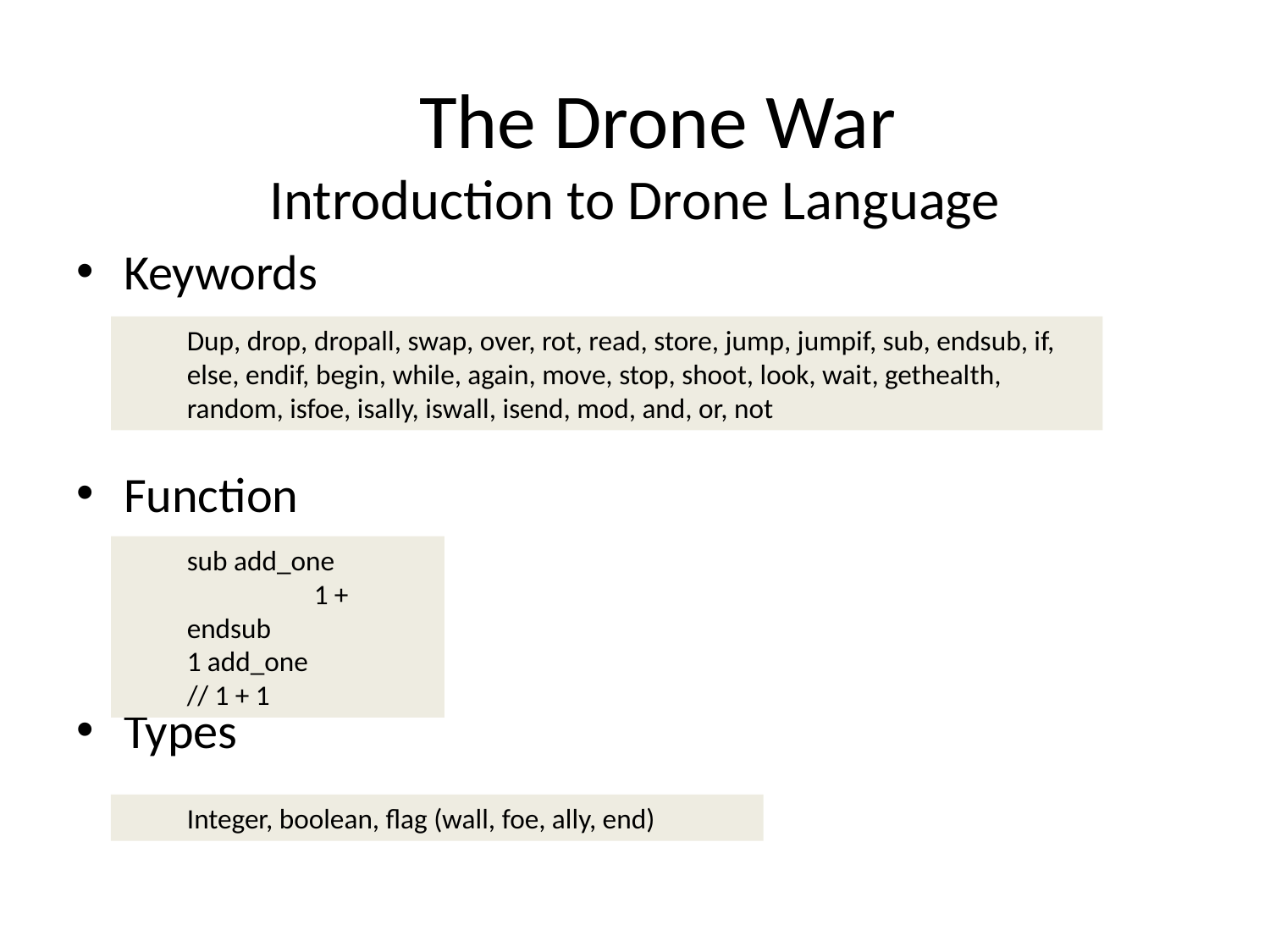

The Drone War
Introduction to Drone Language
Keywords

Function

Types
Dup, drop, dropall, swap, over, rot, read, store, jump, jumpif, sub, endsub, if, else, endif, begin, while, again, move, stop, shoot, look, wait, gethealth, random, isfoe, isally, iswall, isend, mod, and, or, not
sub add_one
	1 +
endsub
1 add_one
// 1 + 1
Integer, boolean, flag (wall, foe, ally, end)